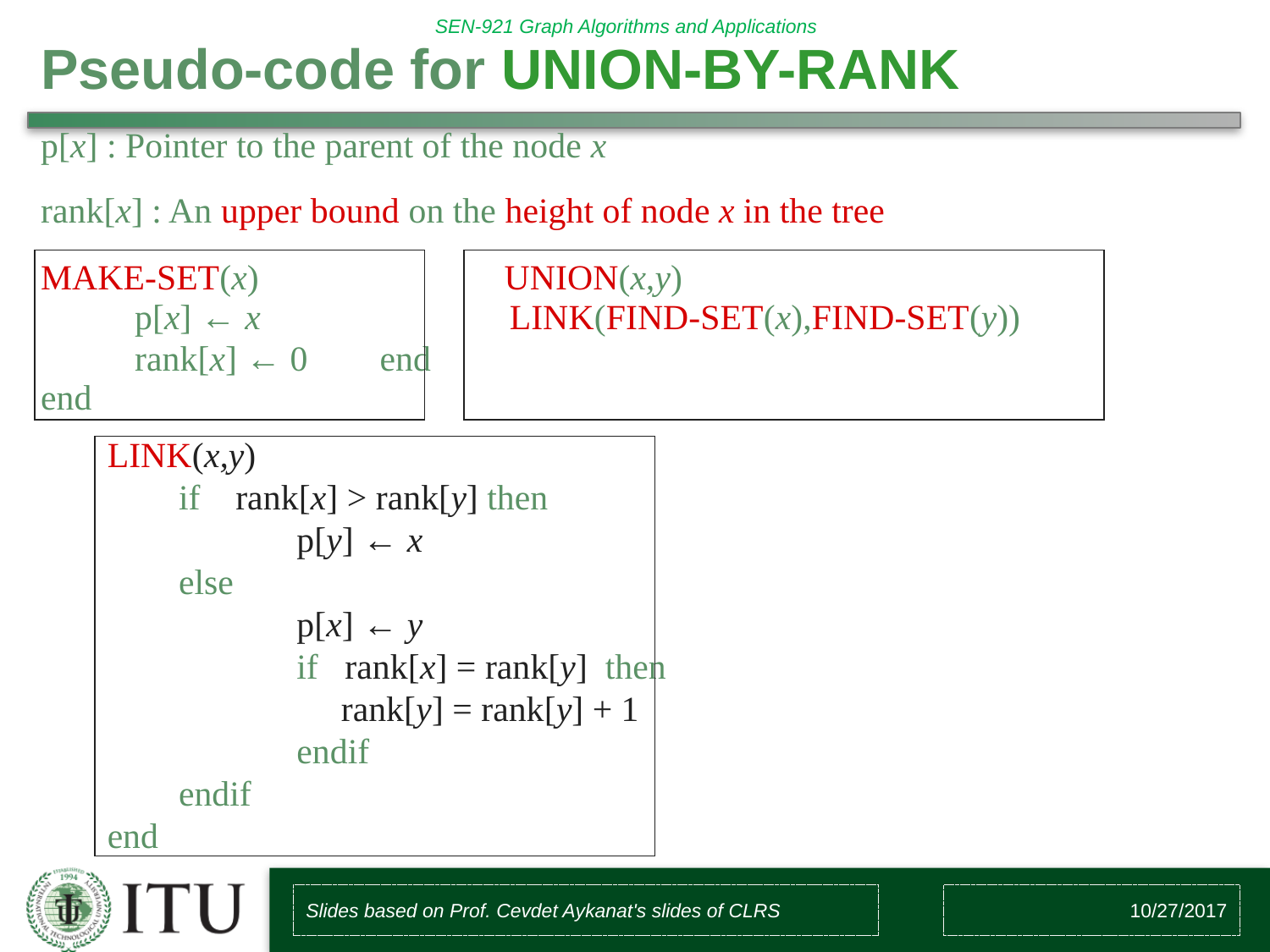

# Pseudo-code for UNION-BY-RANK
p[x] : Pointer to the parent of the node x
rank[x] : An upper bound on the height of node x in the tree
MAKE-SET(x)	                    UNION(x,y)
	       p[x] ← x                            LINK(FIND-SET(x),FIND-SET(y))
	       rank[x] ← 0	      end
end

LINK(x,y)
        if    rank[x] > rank[y] then
	       p[y] ← x
        else
	       p[x] ← y
	       if   rank[x] = rank[y]  then
	            rank[y] = rank[y] + 1
	       endif
        endif
end

Slides based on Prof. Cevdet Aykanat's slides of CLRS
10/27/2017